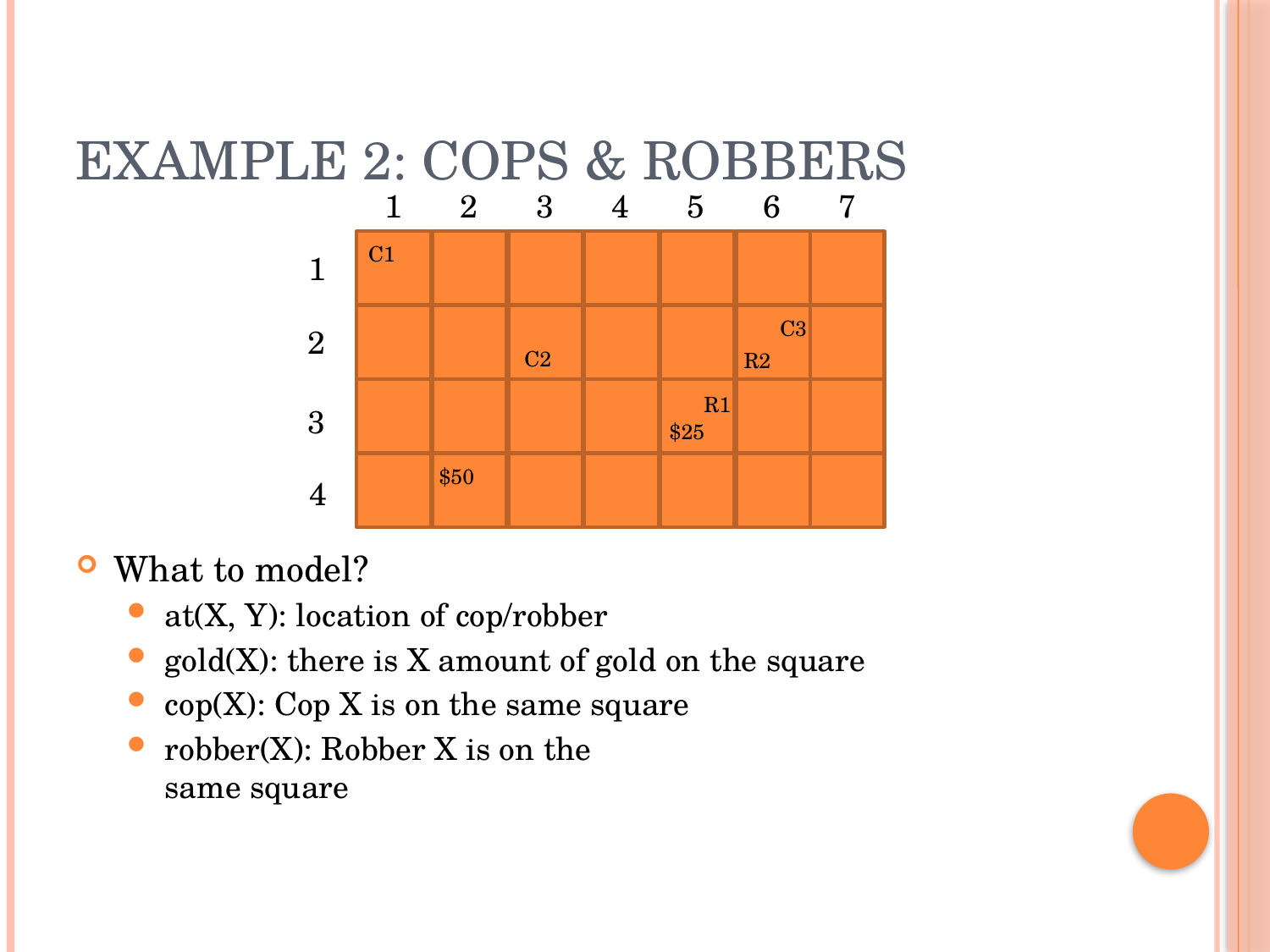

# Example 2: Cops & Robbers
1
2
3
4
5
6
7

C1
1

C3
2
C2
R2

R1
3
$25

$50
4

What to model?
at(X, Y): location of cop/robber
gold(X): there is X amount of gold on the square
cop(X): Cop X is on the same square
robber(X): Robber X is on the
same square